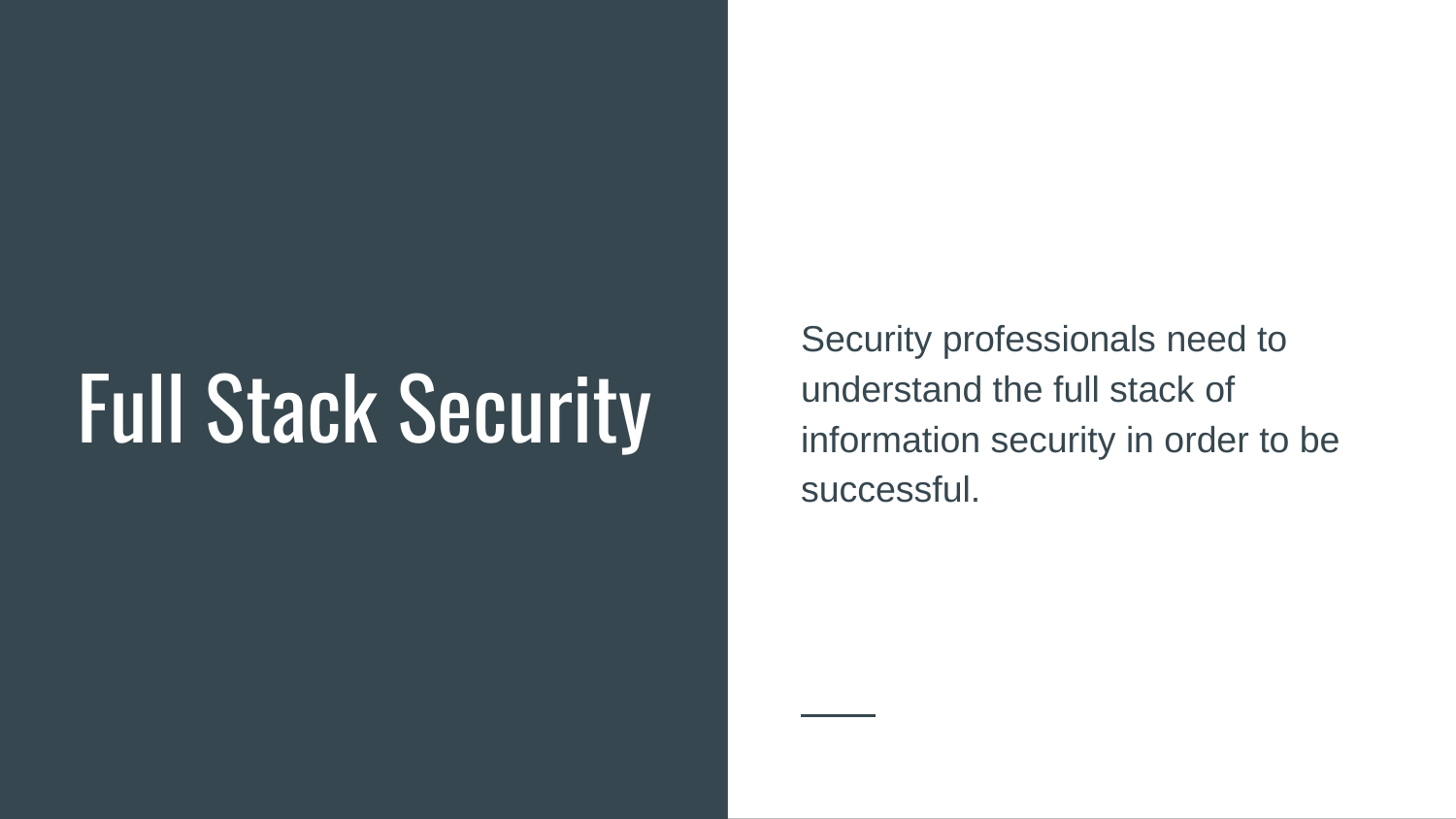

Security professionals need to understand the full stack of information security in order to be successful.
# Full Stack Security